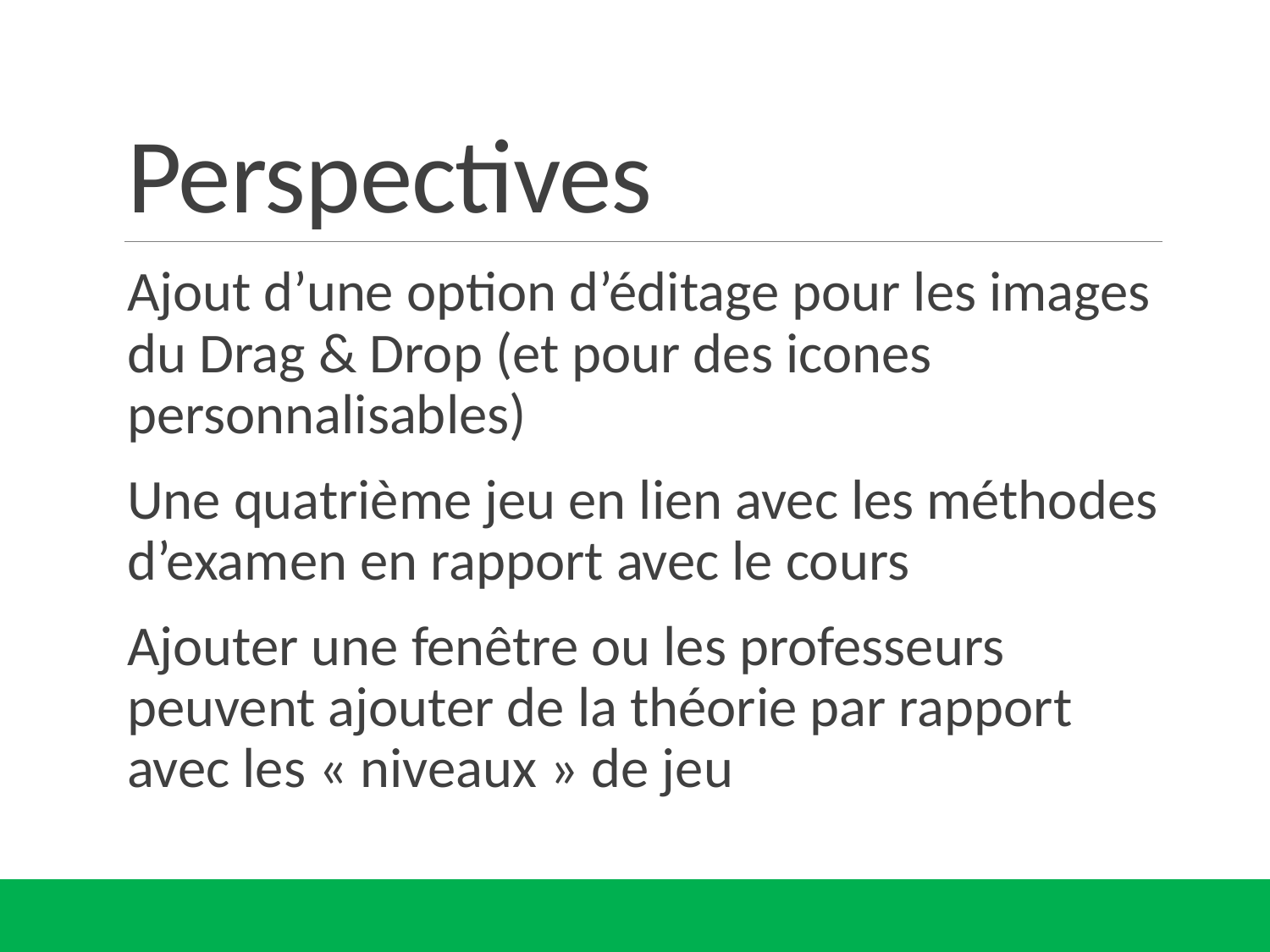

# Perspectives
Ajout d’une option d’éditage pour les images du Drag & Drop (et pour des icones personnalisables)
Une quatrième jeu en lien avec les méthodes d’examen en rapport avec le cours
Ajouter une fenêtre ou les professeurs peuvent ajouter de la théorie par rapport avec les « niveaux » de jeu